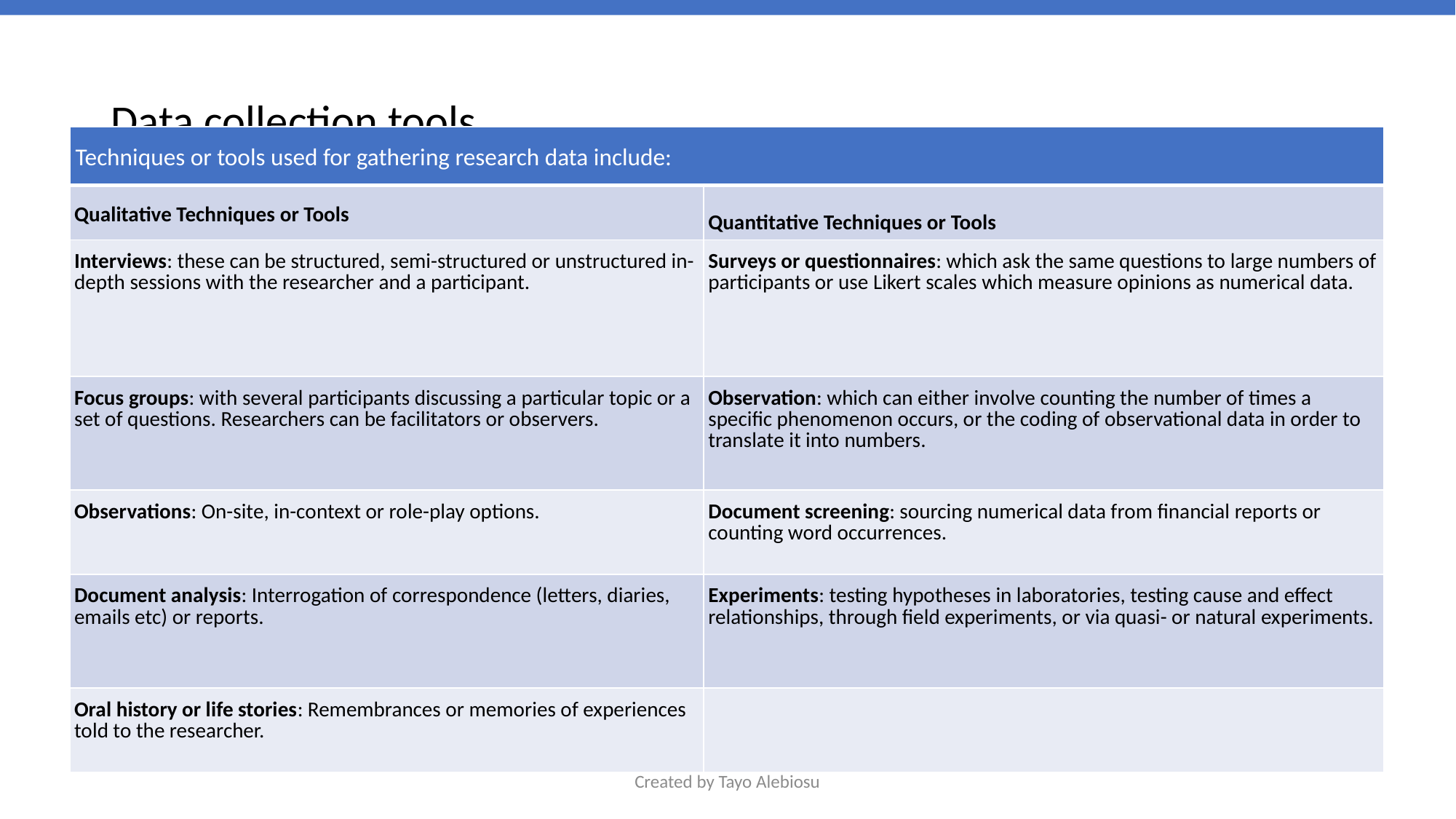

Data collection tools

| Techniques or tools used for gathering research data include: |  |
| --- | --- |
| Qualitative Techniques or Tools | Quantitative Techniques or Tools |
| Interviews: these can be structured, semi-structured or unstructured in-depth sessions with the researcher and a participant. | Surveys or questionnaires: which ask the same questions to large numbers of participants or use Likert scales which measure opinions as numerical data. |
| Focus groups: with several participants discussing a particular topic or a set of questions. Researchers can be facilitators or observers. | Observation: which can either involve counting the number of times a specific phenomenon occurs, or the coding of observational data in order to translate it into numbers. |
| Observations: On-site, in-context or role-play options. | Document screening: sourcing numerical data from financial reports or counting word occurrences. |
| Document analysis: Interrogation of correspondence (letters, diaries, emails etc) or reports. | Experiments: testing hypotheses in laboratories, testing cause and effect relationships, through field experiments, or via quasi- or natural experiments. |
| Oral history or life stories: Remembrances or memories of experiences told to the researcher. |  |
Created by Tayo Alebiosu